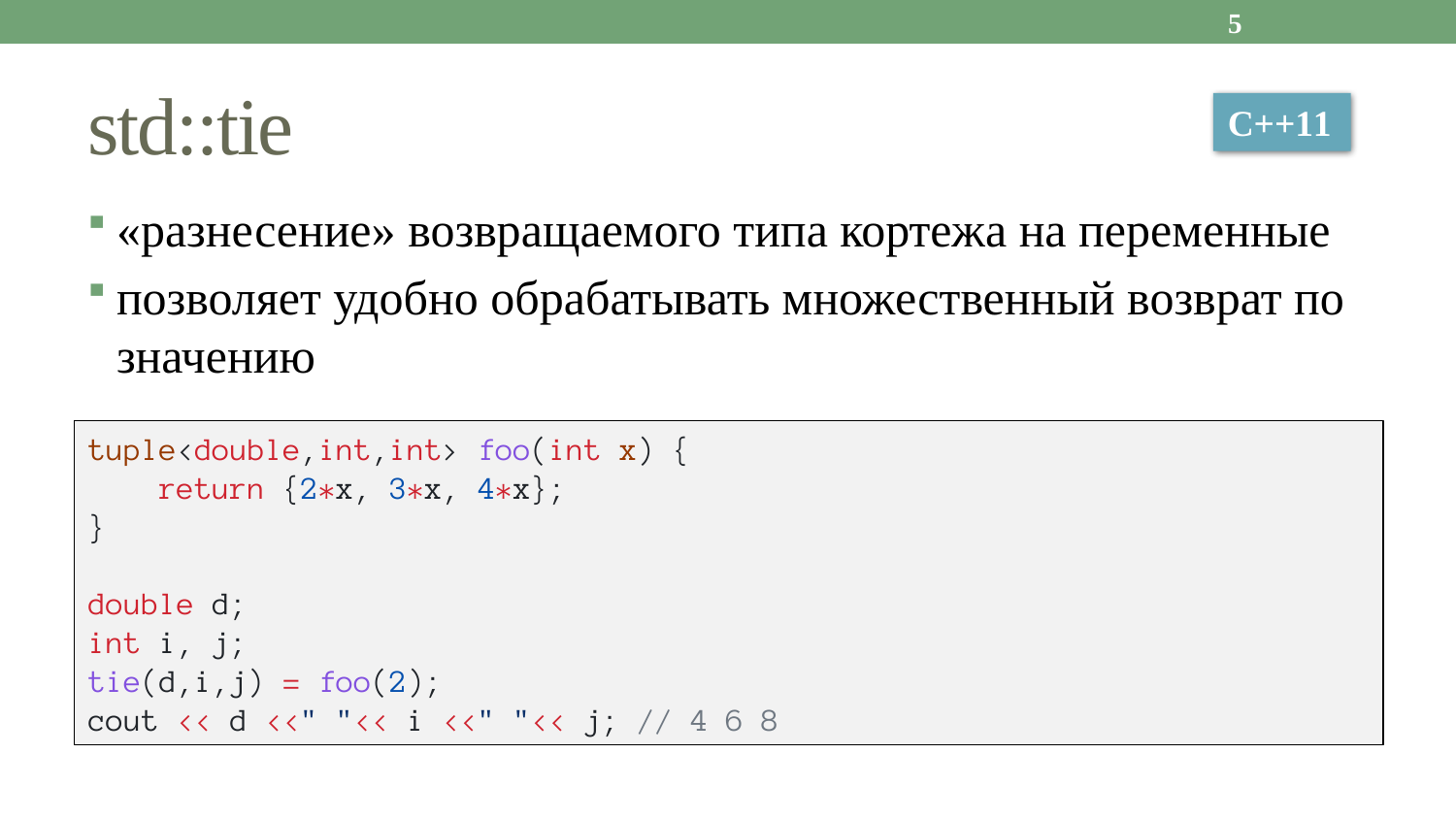

5
# std::tie
С++11
«разнесение» возвращаемого типа кортежа на переменные
позволяет удобно обрабатывать множественный возврат по значению
tuple<double,int,int> foo(int x) {
    return {2*x, 3*x, 4*x};
}
double d;
int i, j;
tie(d,i,j) = foo(2);
cout << d <<" "<< i <<" "<< j; // 4 6 8